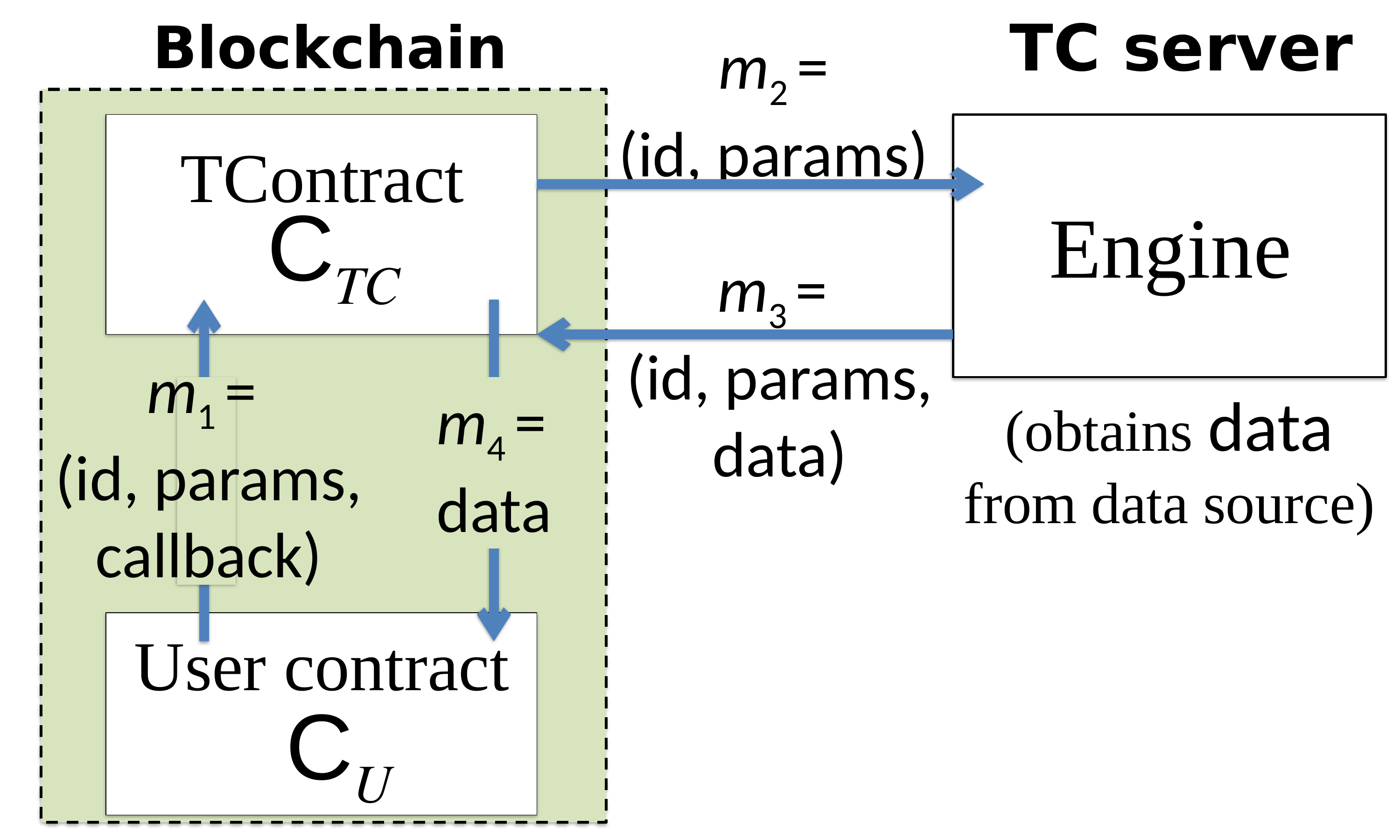

TC server
Blockchain
m2 =
(id, params)

Engine

TContract
CTC
m3 =
(id, params, data)
m1 =
(id, params,
callback)

m4 =
data
(obtains data from data source)

User contract
CU